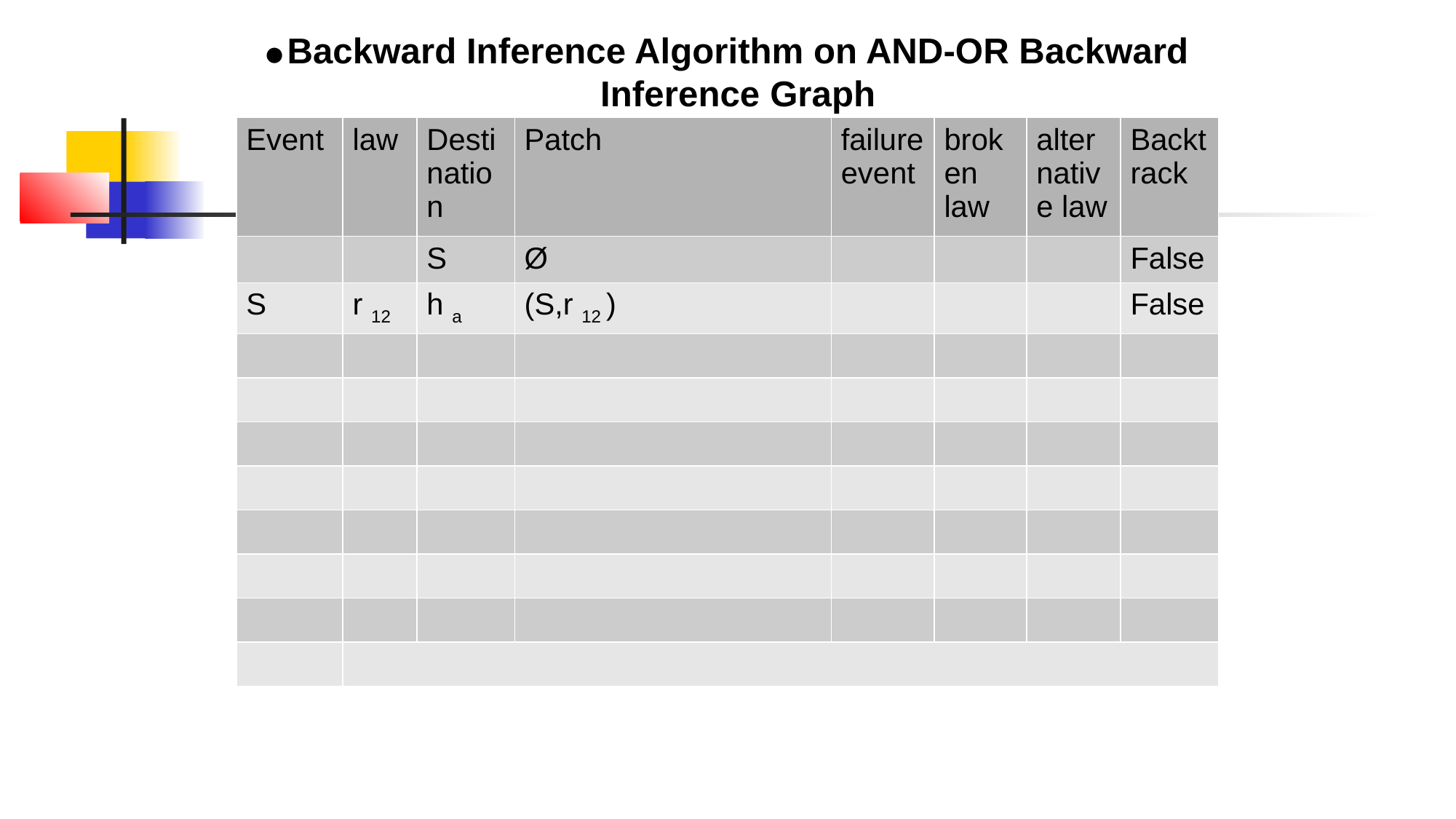

Backward Inference Algorithm on AND-OR Backward Inference Graph
| Event | law | Destination | Patch | failure event | broken law | alternative law | Backtrack |
| --- | --- | --- | --- | --- | --- | --- | --- |
|  |  | S | Ø |  |  |  | False |
| S | r 12 | h a | (S,r 12 ) |  |  |  | False |
|  |  |  |  |  |  |  |  |
|  |  |  |  |  |  |  |  |
|  |  |  |  |  |  |  |  |
|  |  |  |  |  |  |  |  |
|  |  |  |  |  |  |  |  |
|  |  |  |  |  |  |  |  |
|  |  |  |  |  |  |  |  |
|  |  |  |  |  |  |  |  |